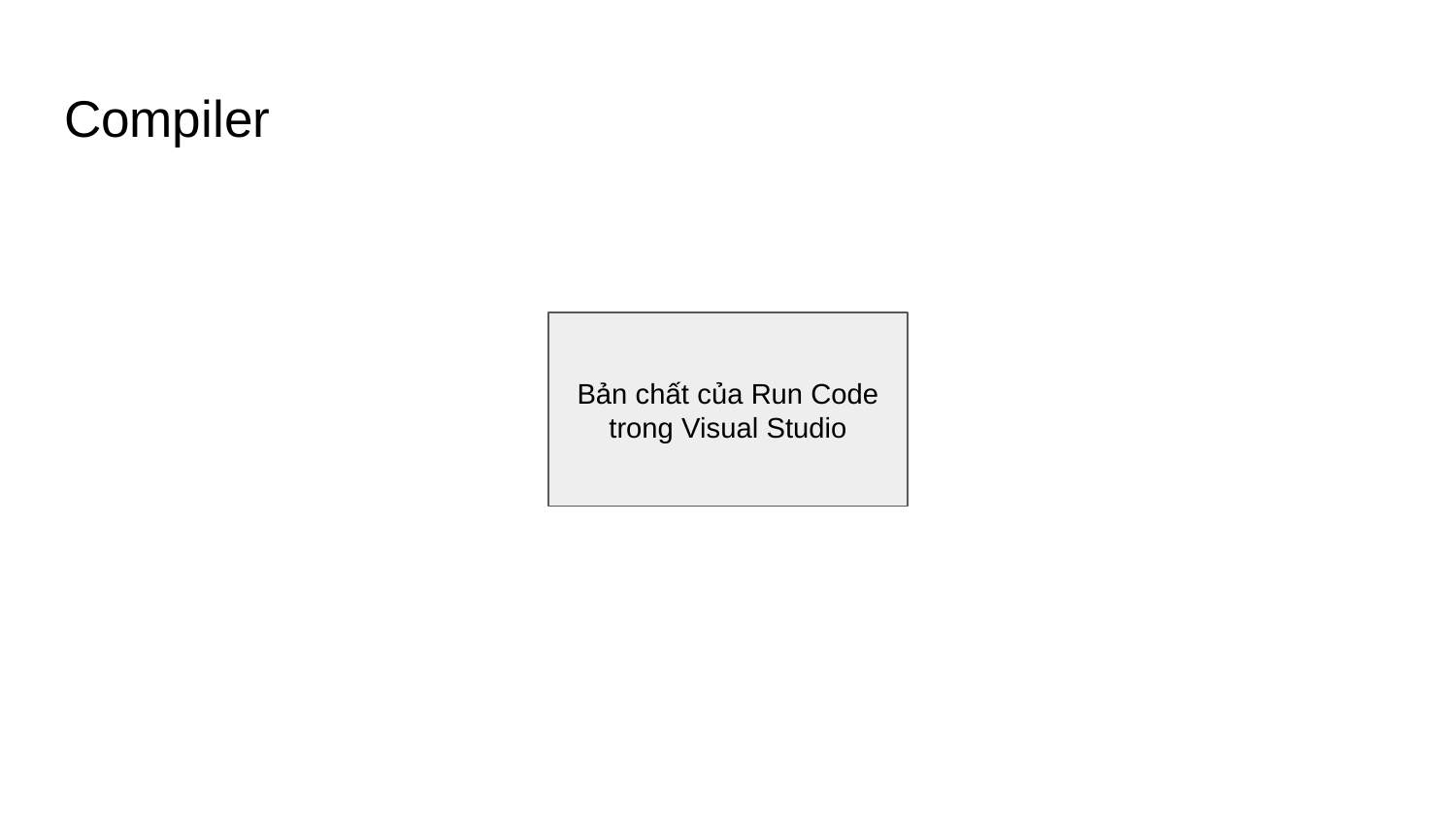

# Compiler
Bản chất của Run Code trong Visual Studio